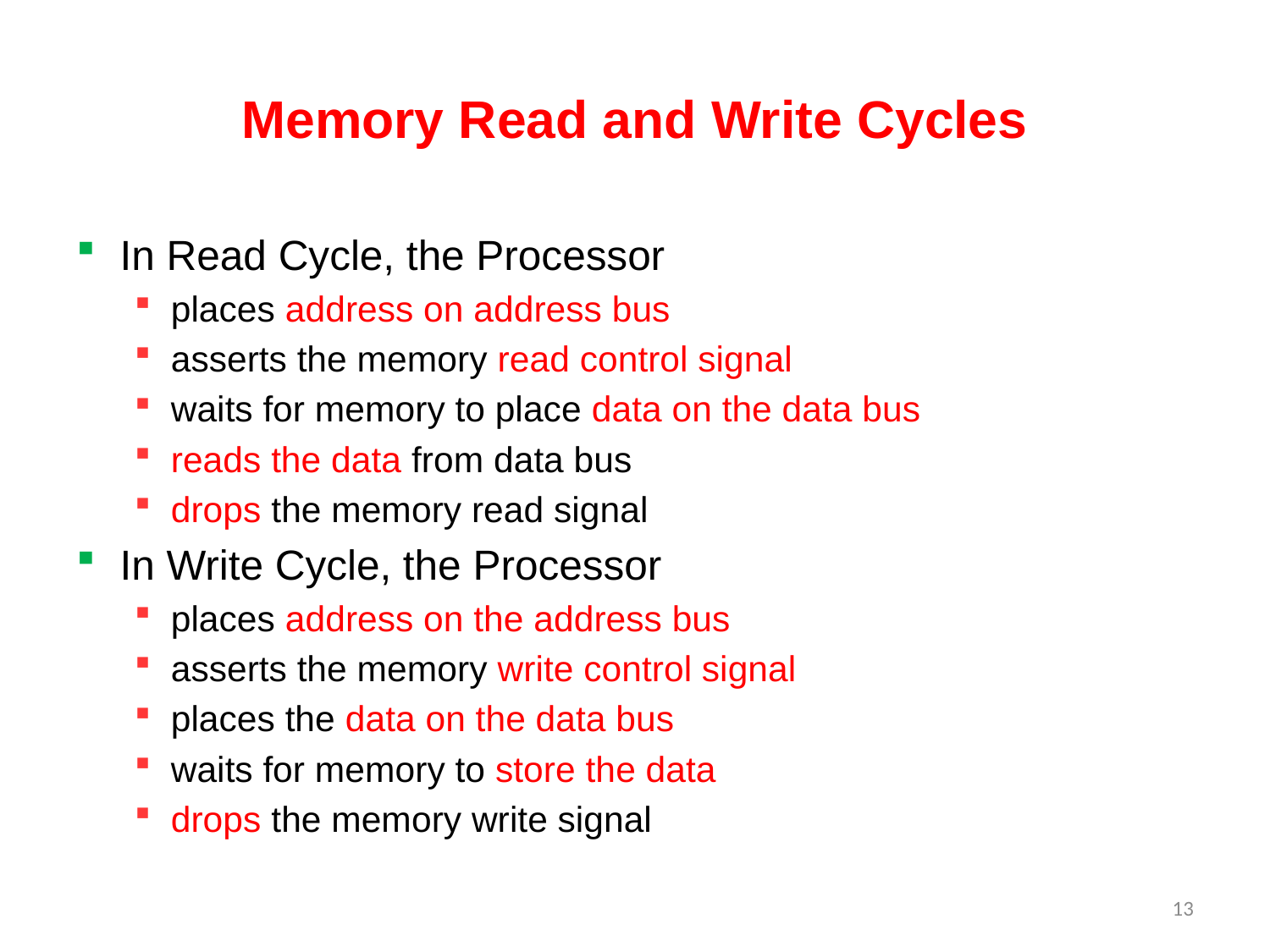

# Memory Read and Write Cycles
In Read Cycle, the Processor
places address on address bus
asserts the memory read control signal
waits for memory to place data on the data bus
reads the data from data bus
drops the memory read signal
In Write Cycle, the Processor
places address on the address bus
asserts the memory write control signal
places the data on the data bus
waits for memory to store the data
drops the memory write signal
13